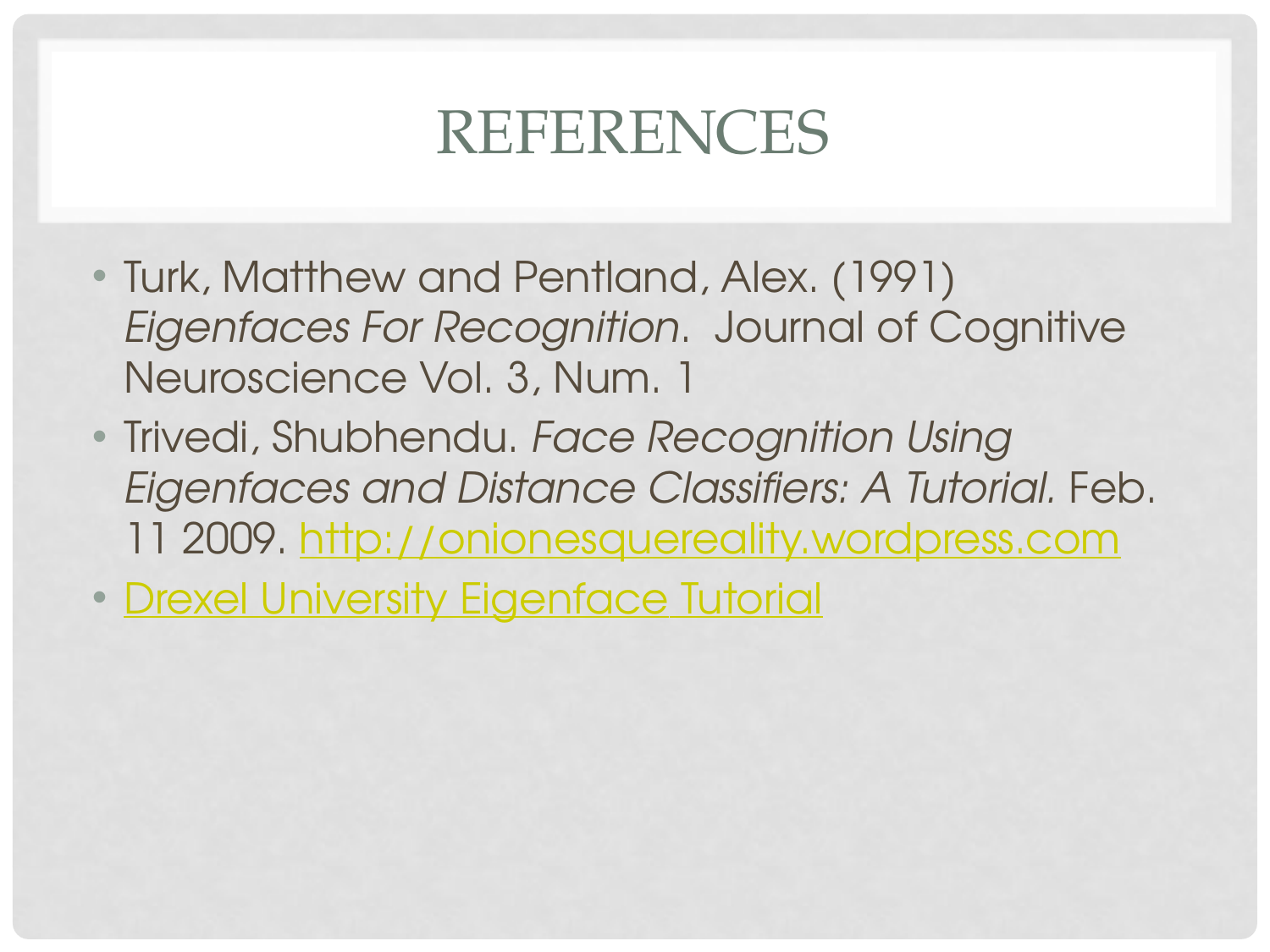

# References
Turk, Matthew and Pentland, Alex. (1991) Eigenfaces For Recognition.  Journal of Cognitive Neuroscience Vol. 3, Num. 1
Trivedi, Shubhendu. Face Recognition Using Eigenfaces and Distance Classifiers: A Tutorial. Feb. 11 2009. http://onionesquereality.wordpress.com
Drexel University Eigenface Tutorial